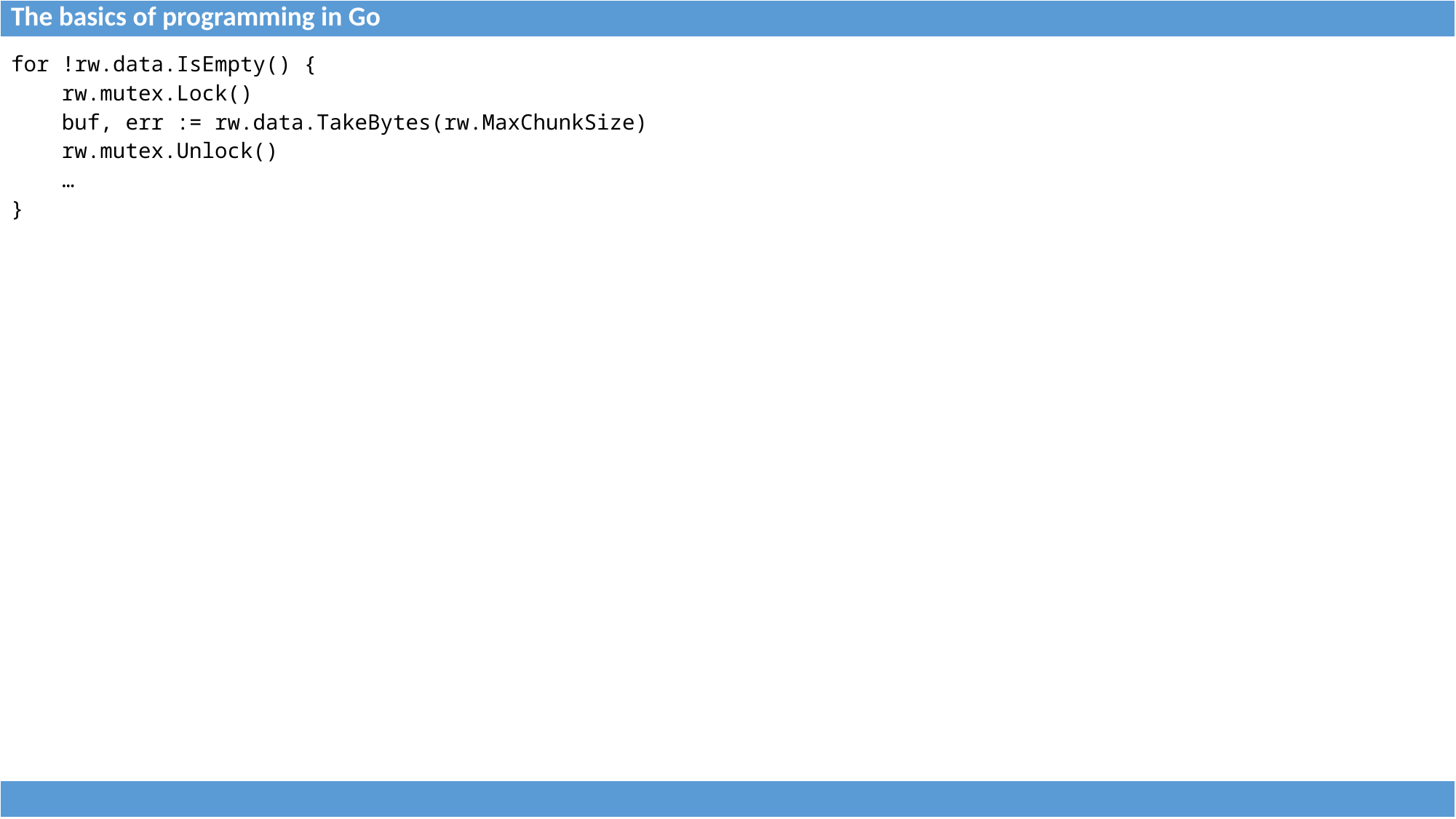

| The basics of programming in Go |
| --- |
| for !rw.data.IsEmpty() { rw.mutex.Lock() buf, err := rw.data.TakeBytes(rw.MaxChunkSize) rw.mutex.Unlock() … } |  |
| --- | --- |
|  |
| --- |